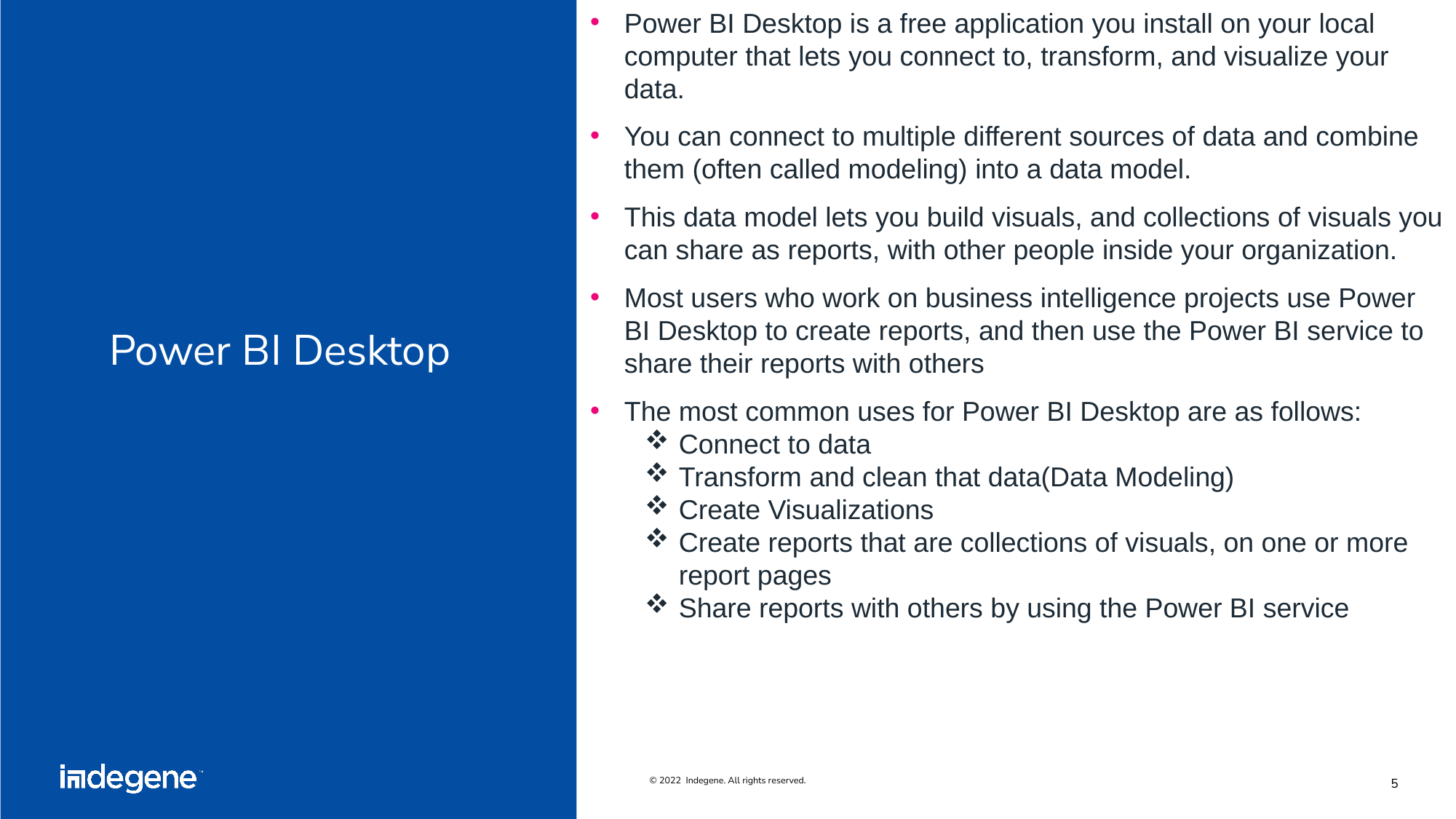

Power BI Desktop is a free application you install on your local computer that lets you connect to, transform, and visualize your data.
You can connect to multiple different sources of data and combine them (often called modeling) into a data model.
This data model lets you build visuals, and collections of visuals you can share as reports, with other people inside your organization.
Most users who work on business intelligence projects use Power BI Desktop to create reports, and then use the Power BI service to share their reports with others
The most common uses for Power BI Desktop are as follows:
Connect to data
Transform and clean that data(Data Modeling)
Create Visualizations
Create reports that are collections of visuals, on one or more report pages
Share reports with others by using the Power BI service
# Power BI Desktop
© 2022  Indegene. All rights reserved.
5